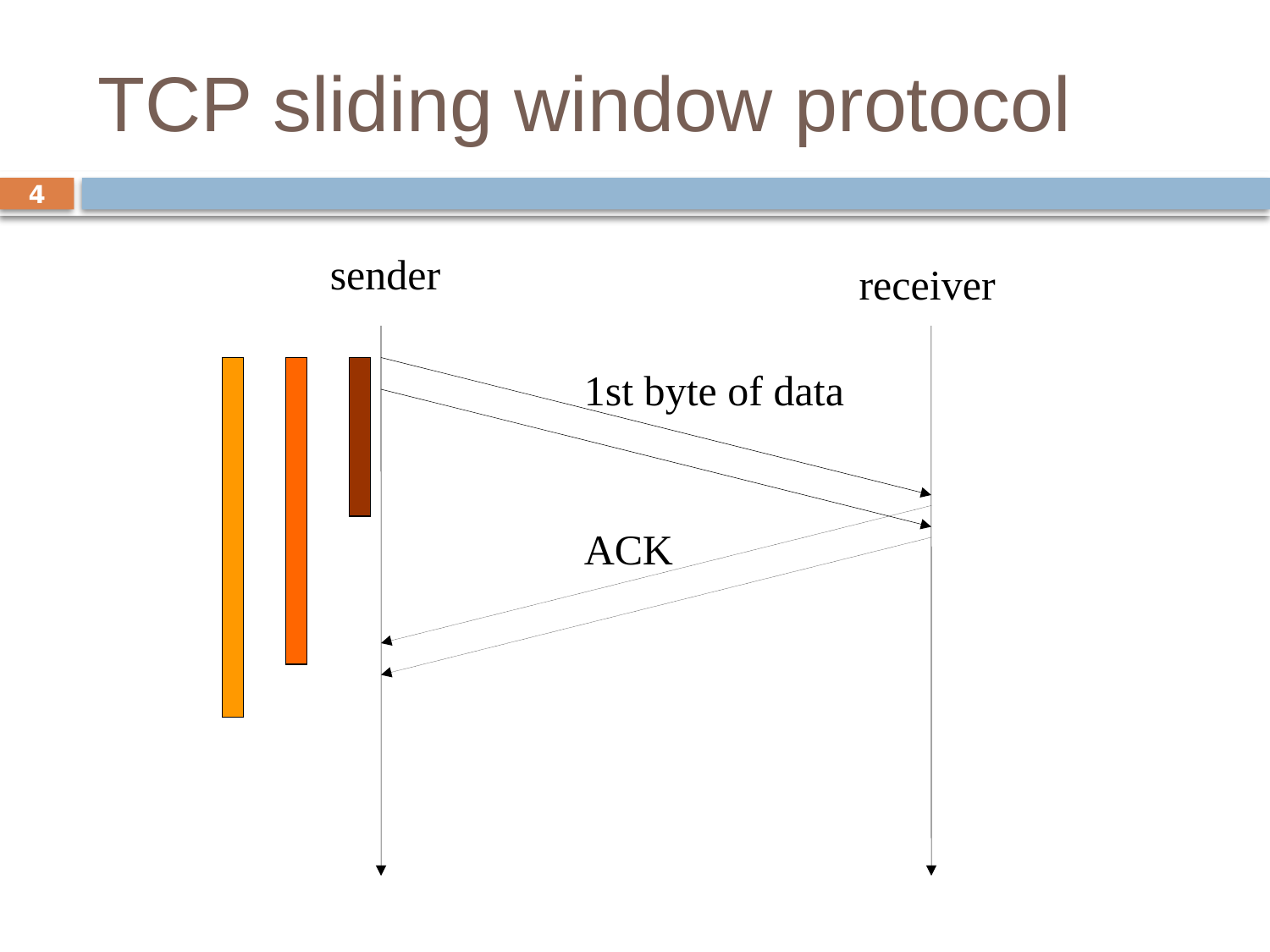

# TCP sliding window protocol
4

sender
receiver

1st byte of data

ACK